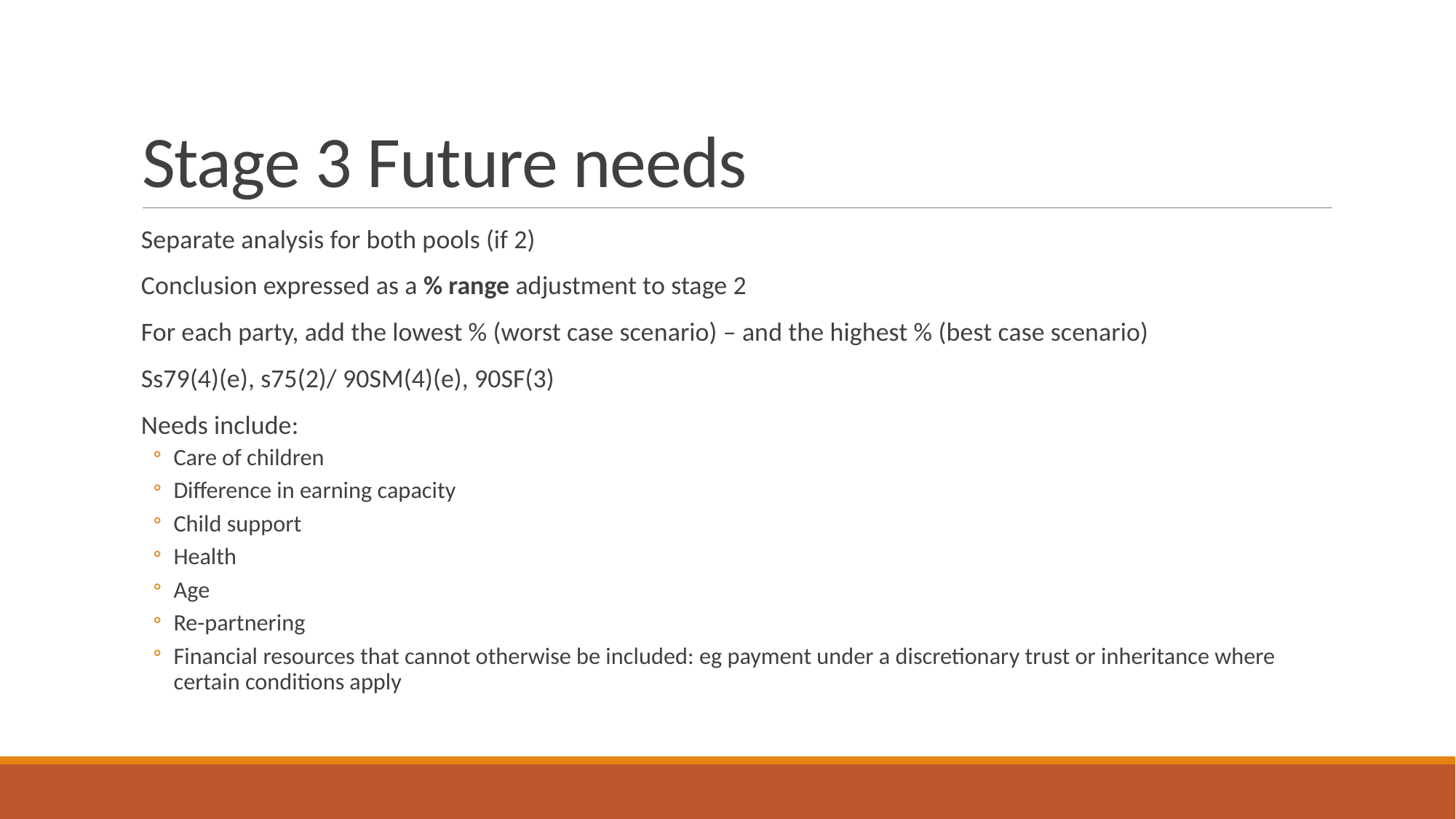

# Stage 3 Future needs
Separate analysis for both pools (if 2)
Conclusion expressed as a % range adjustment to stage 2
For each party, add the lowest % (worst case scenario) – and the highest % (best case scenario)
Ss79(4)(e), s75(2)/ 90SM(4)(e), 90SF(3)
Needs include:
Care of children
Difference in earning capacity
Child support
Health
Age
Re-partnering
Financial resources that cannot otherwise be included: eg payment under a discretionary trust or inheritance where certain conditions apply